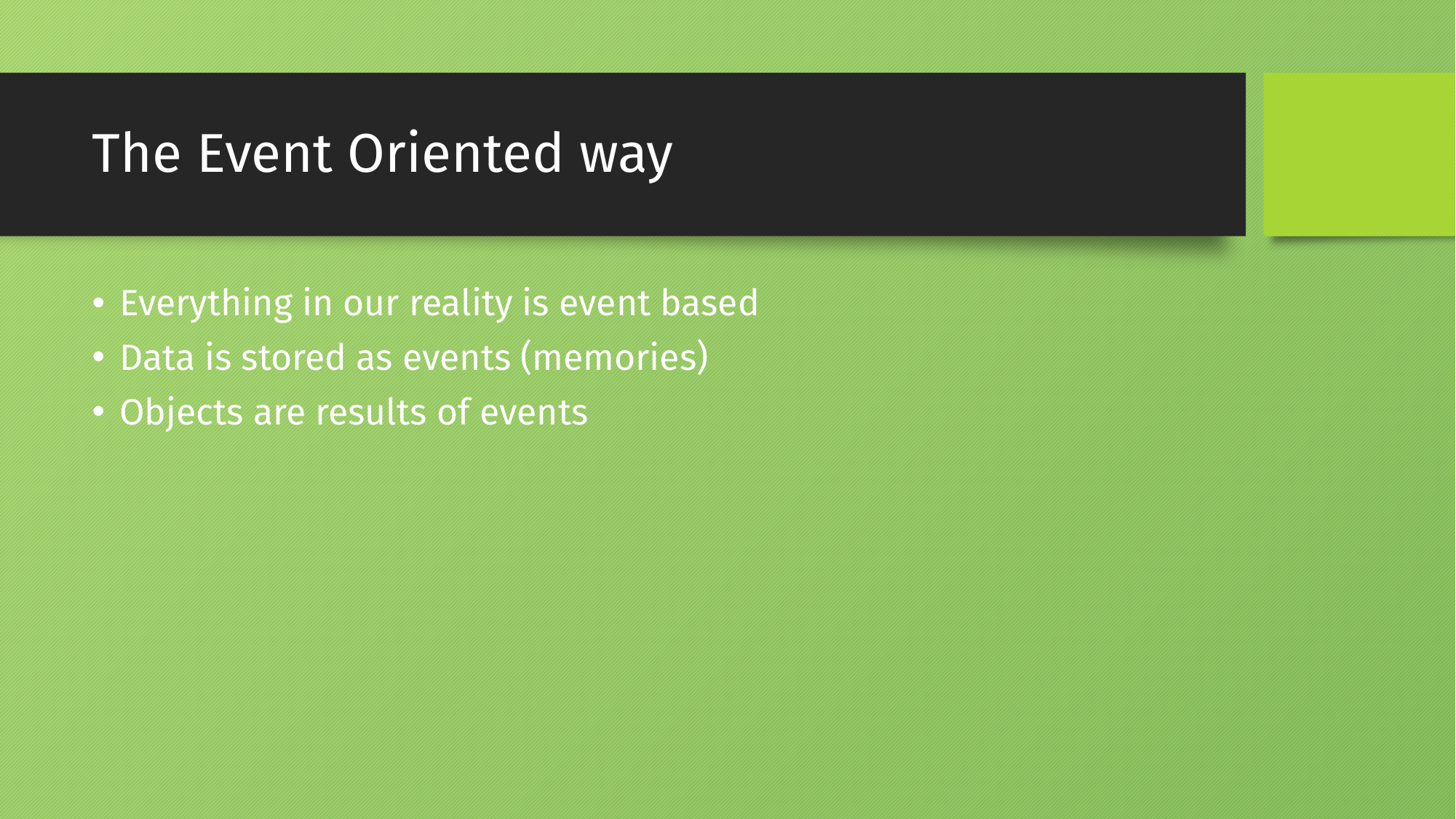

# The Event Oriented way
Everything in our reality is event based
Data is stored as events (memories)
Objects are results of events